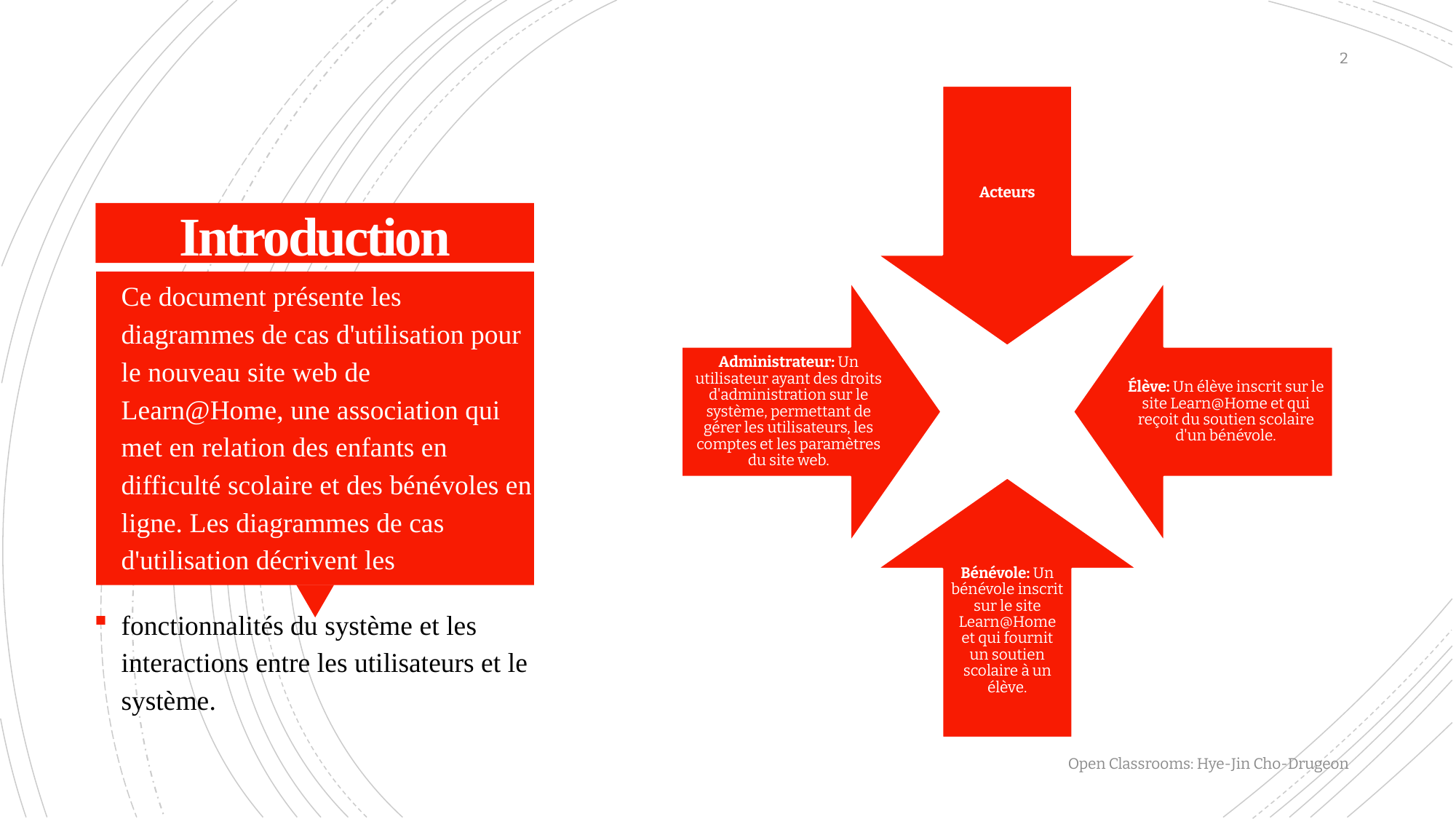

2
Acteurs
Élève: Un élève inscrit sur le site Learn@Home et qui reçoit du soutien scolaire d'un bénévole.
Bénévole: Un bénévole inscrit sur le site Learn@Home et qui fournit un soutien scolaire à un élève.
Administrateur: Un utilisateur ayant des droits d'administration sur le système, permettant de gérer les utilisateurs, les comptes et les paramètres du site web.
# Introduction
Ce document présente les diagrammes de cas d'utilisation pour le nouveau site web de Learn@Home, une association qui met en relation des enfants en difficulté scolaire et des bénévoles en ligne. Les diagrammes de cas d'utilisation décrivent les
fonctionnalités du système et les interactions entre les utilisateurs et le système.
Open Classrooms: Hye-Jin Cho-Drugeon